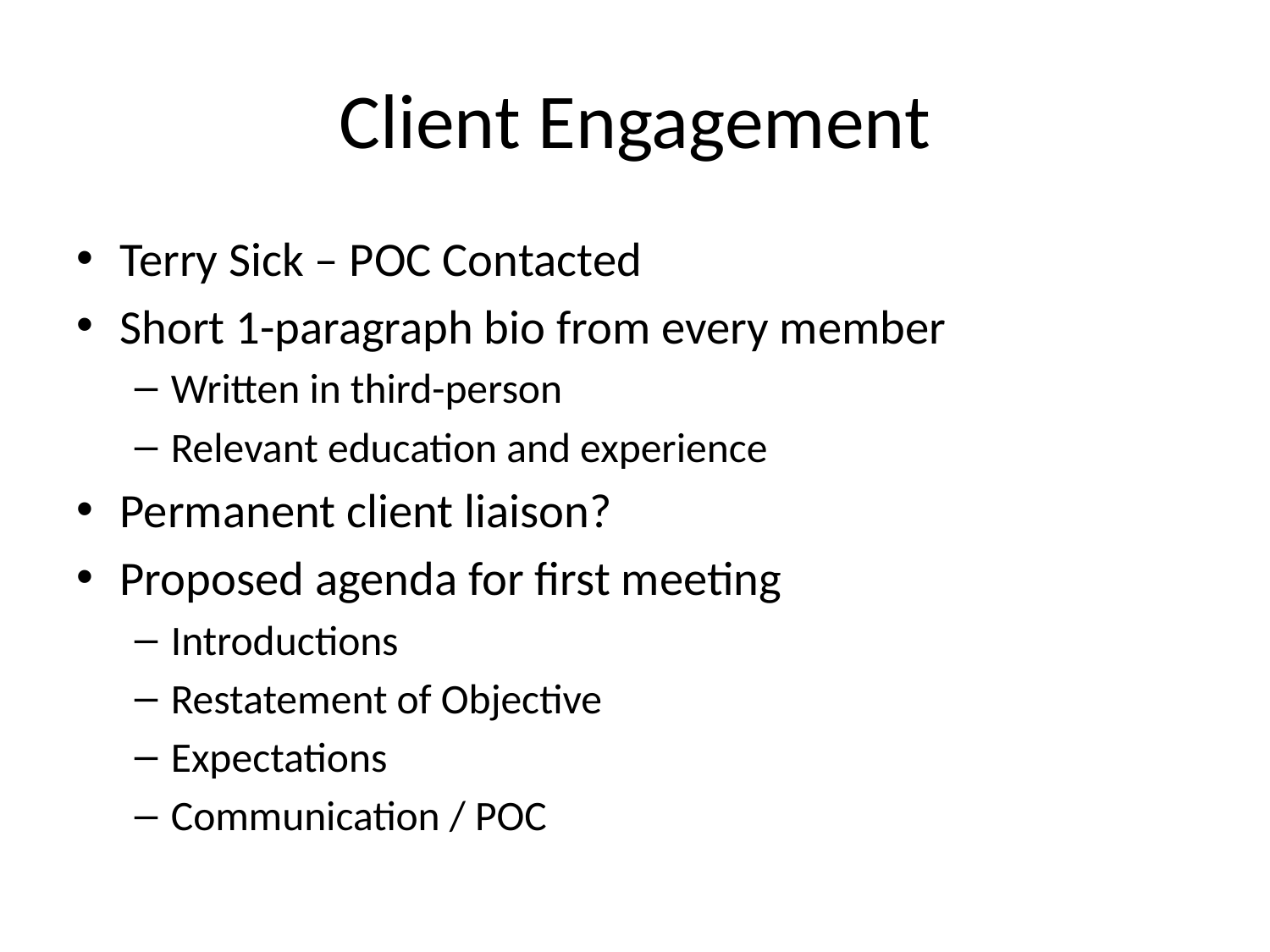

# Client Engagement
Terry Sick – POC Contacted
Short 1-paragraph bio from every member
Written in third-person
Relevant education and experience
Permanent client liaison?
Proposed agenda for first meeting
Introductions
Restatement of Objective
Expectations
Communication / POC